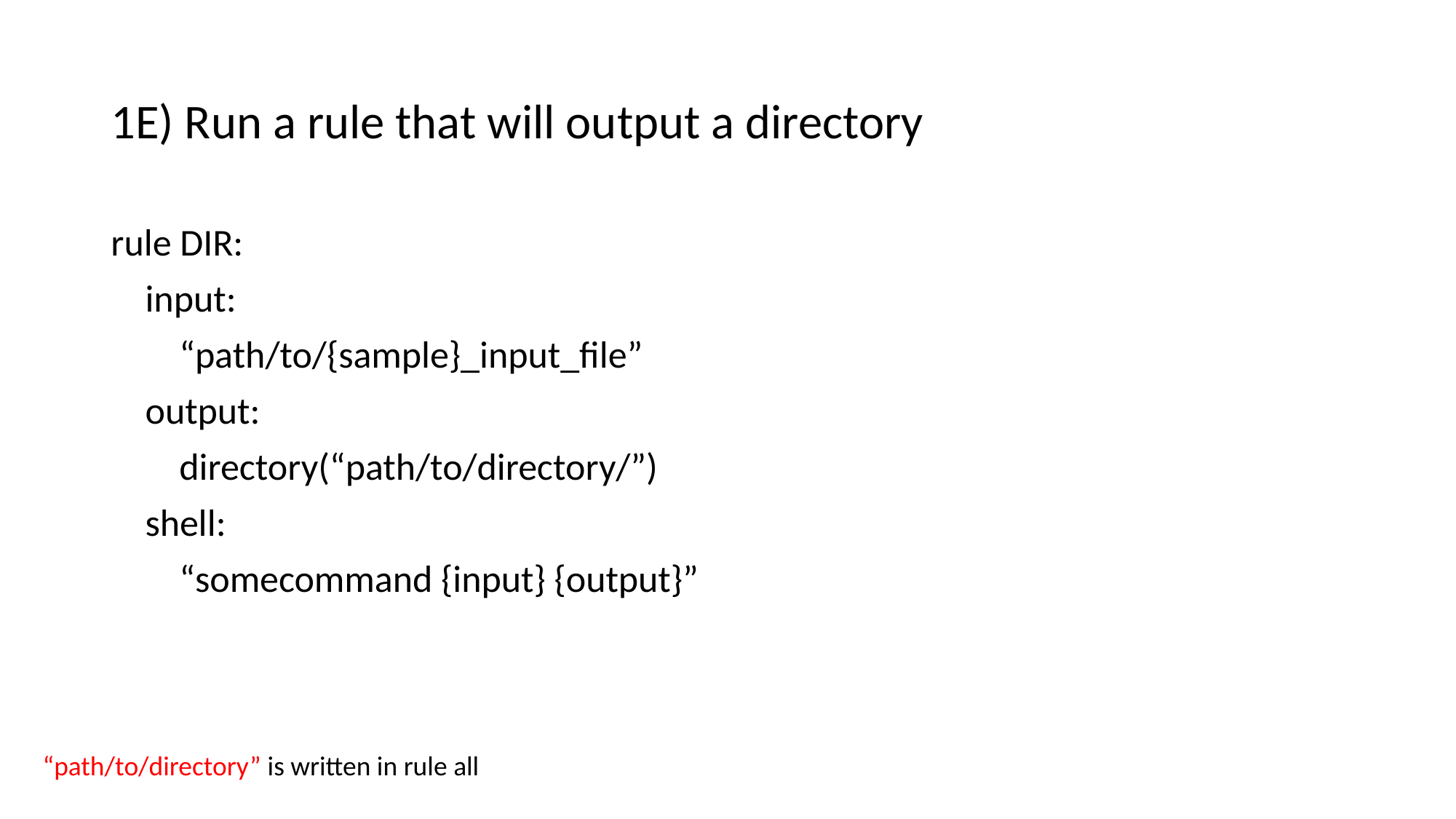

# 1E) Run a rule that will output a directory
rule DIR:
    input:
        “path/to/{sample}_input_file”
    output:
        directory(“path/to/directory/”)
    shell:
        “somecommand {input} {output}”
“path/to/directory” is written in rule all